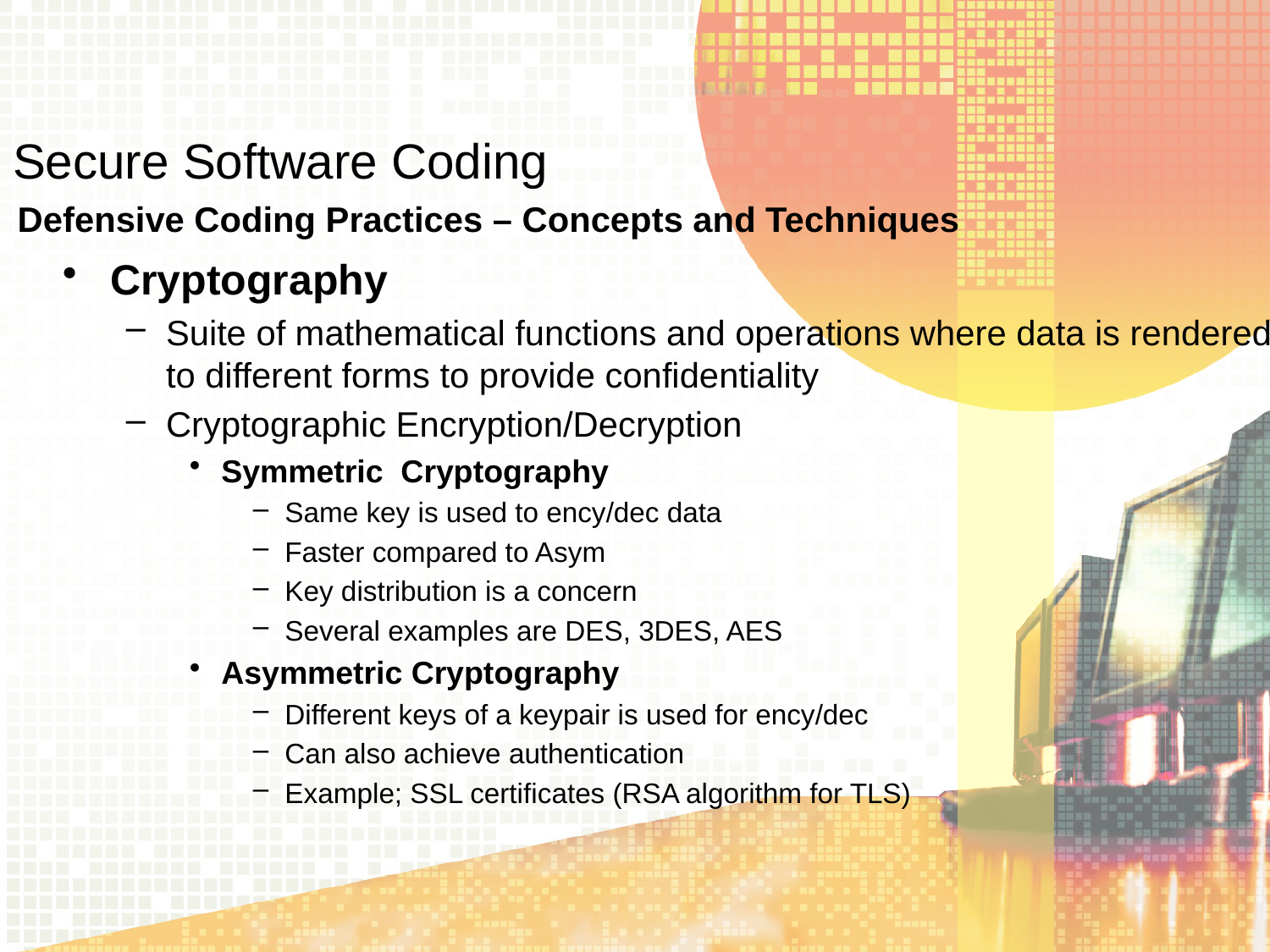

Secure Software Coding
Defensive Coding Practices – Concepts and Techniques
Cryptography
Suite of mathematical functions and operations where data is rendered to different forms to provide confidentiality
Cryptographic Encryption/Decryption
Symmetric  Cryptography
Same key is used to ency/dec data
Faster compared to Asym
Key distribution is a concern
Several examples are DES, 3DES, AES
Asymmetric Cryptography
Different keys of a keypair is used for ency/dec
Can also achieve authentication
Example; SSL certificates (RSA algorithm for TLS)